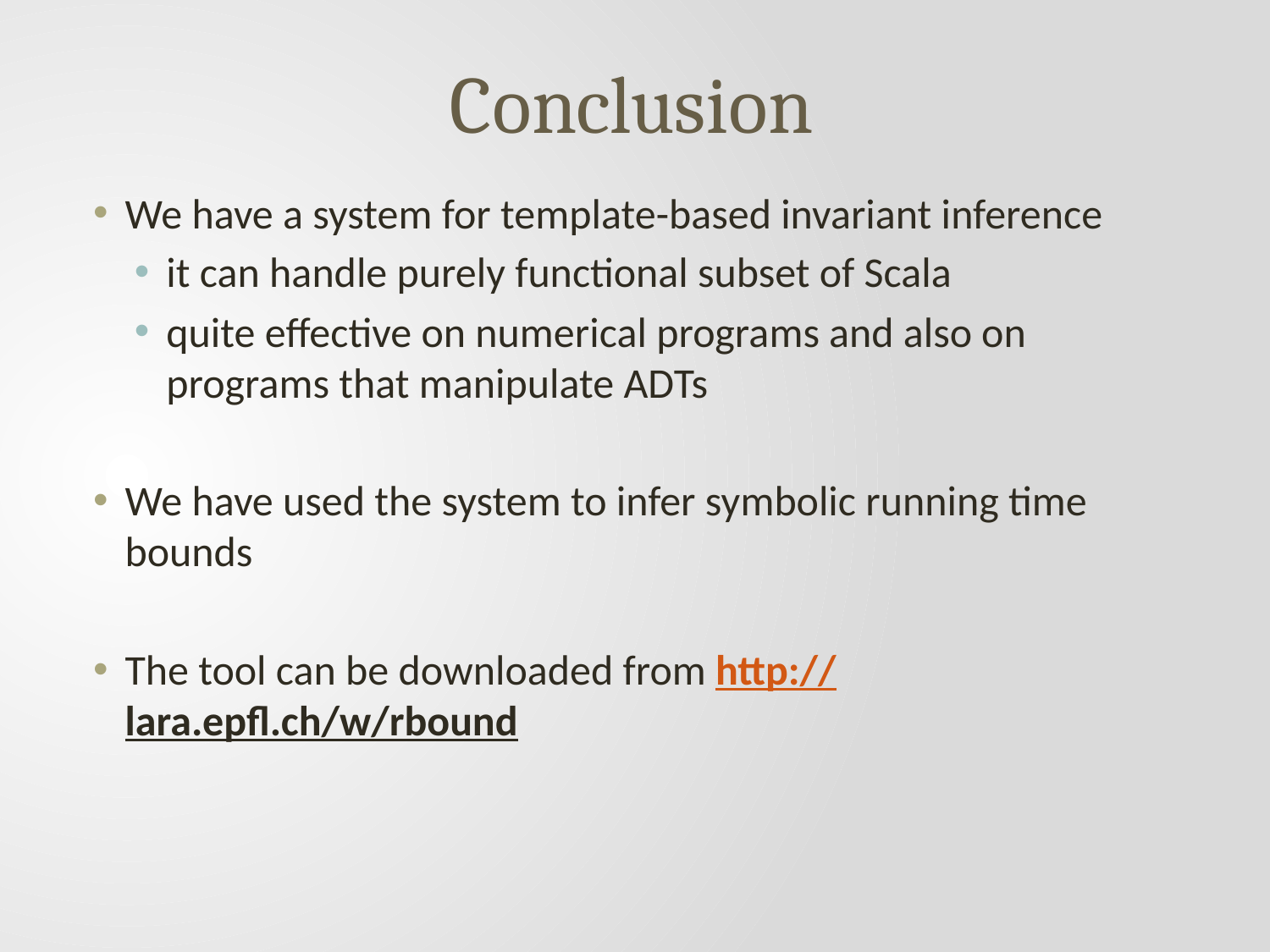

# Conclusion
We have a system for template-based invariant inference
it can handle purely functional subset of Scala
quite effective on numerical programs and also on programs that manipulate ADTs

We have used the system to infer symbolic running time bounds

The tool can be downloaded from http://lara.epfl.ch/w/rbound